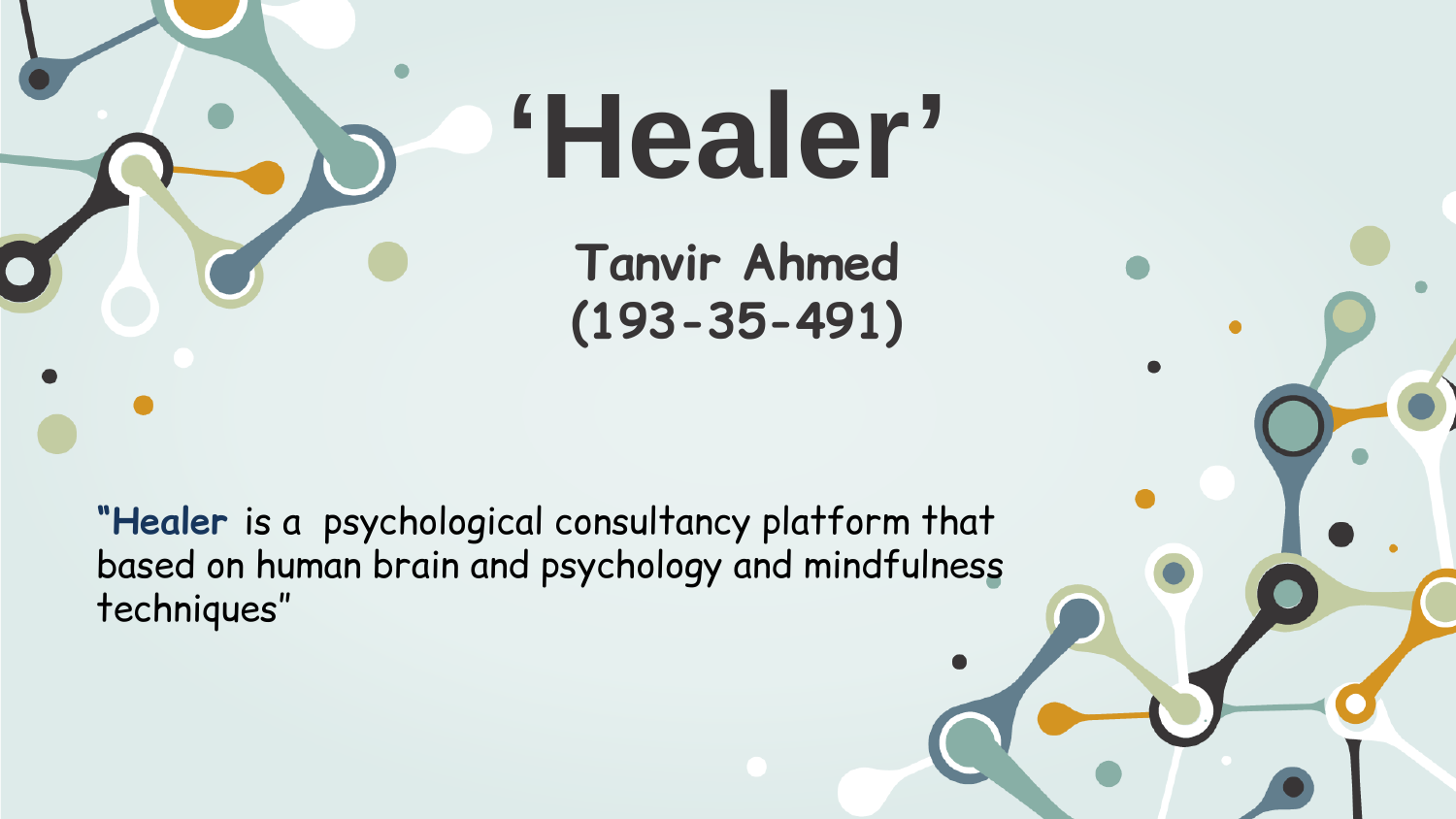

# ‘Healer’
Tanvir Ahmed
(193-35-491)
“Healer is a  psychological consultancy platform that based on human brain and psychology and mindfulness techniques”